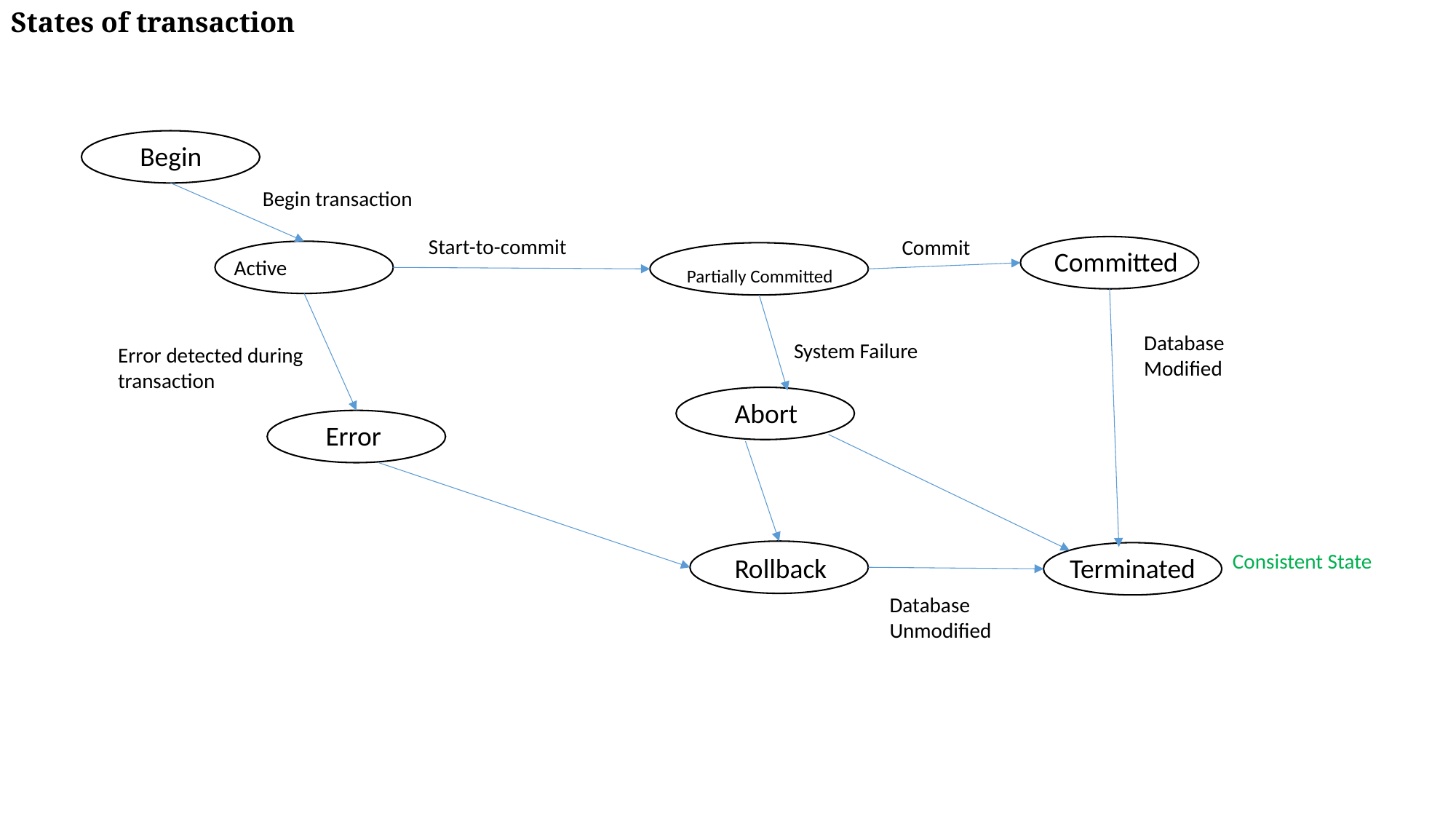

States of transaction

Begin
Begin transaction
Start-to-commit
Commit

Committed

Active
Partially Committed
Database Modified
System Failure
Error detected during
transaction

Abort

Error

Consistent State
Rollback
Terminated
Database Unmodified